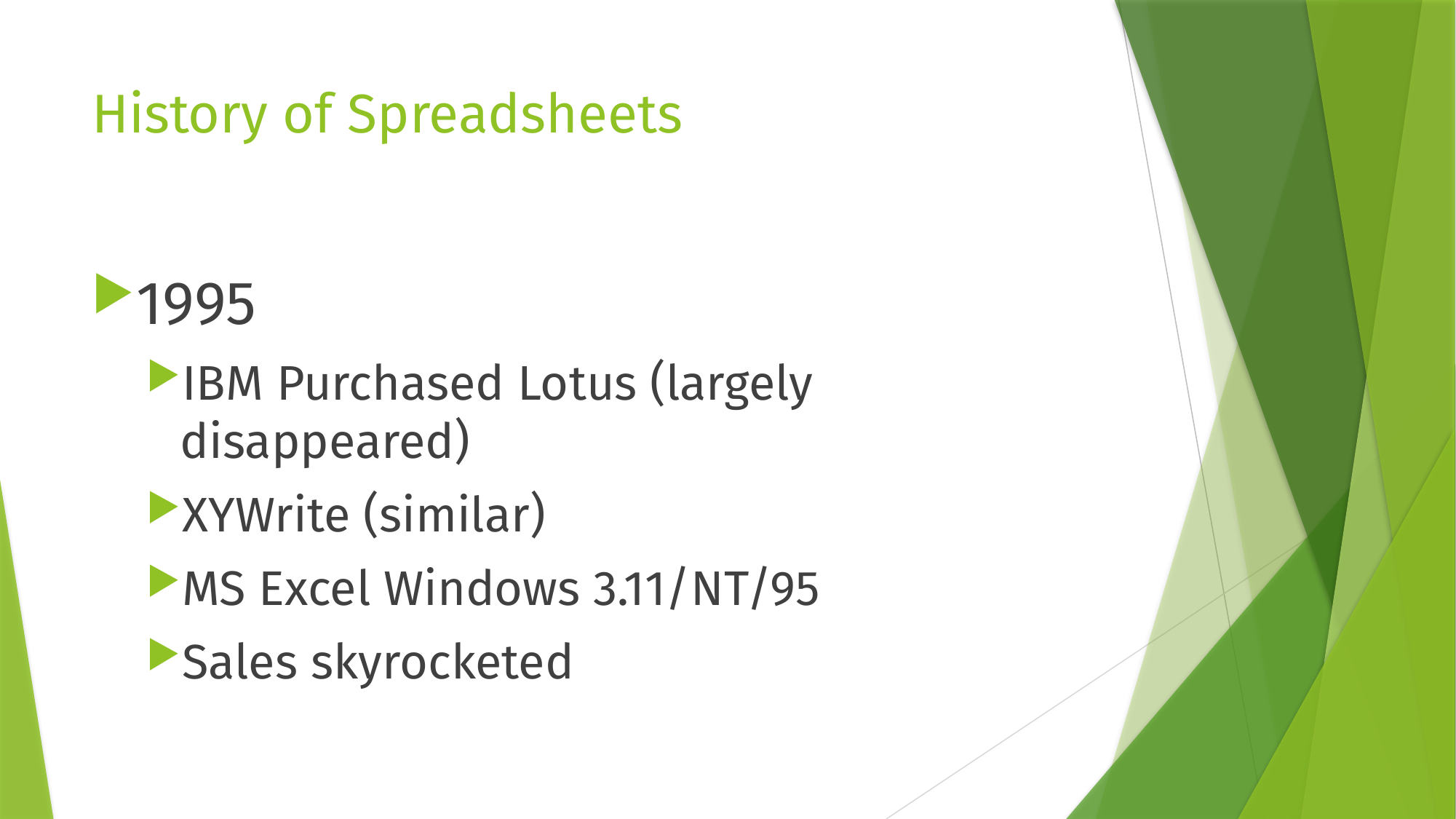

# History of Spreadsheets
1995
IBM Purchased Lotus (largely disappeared)
XYWrite (similar)
MS Excel Windows 3.11/NT/95
Sales skyrocketed